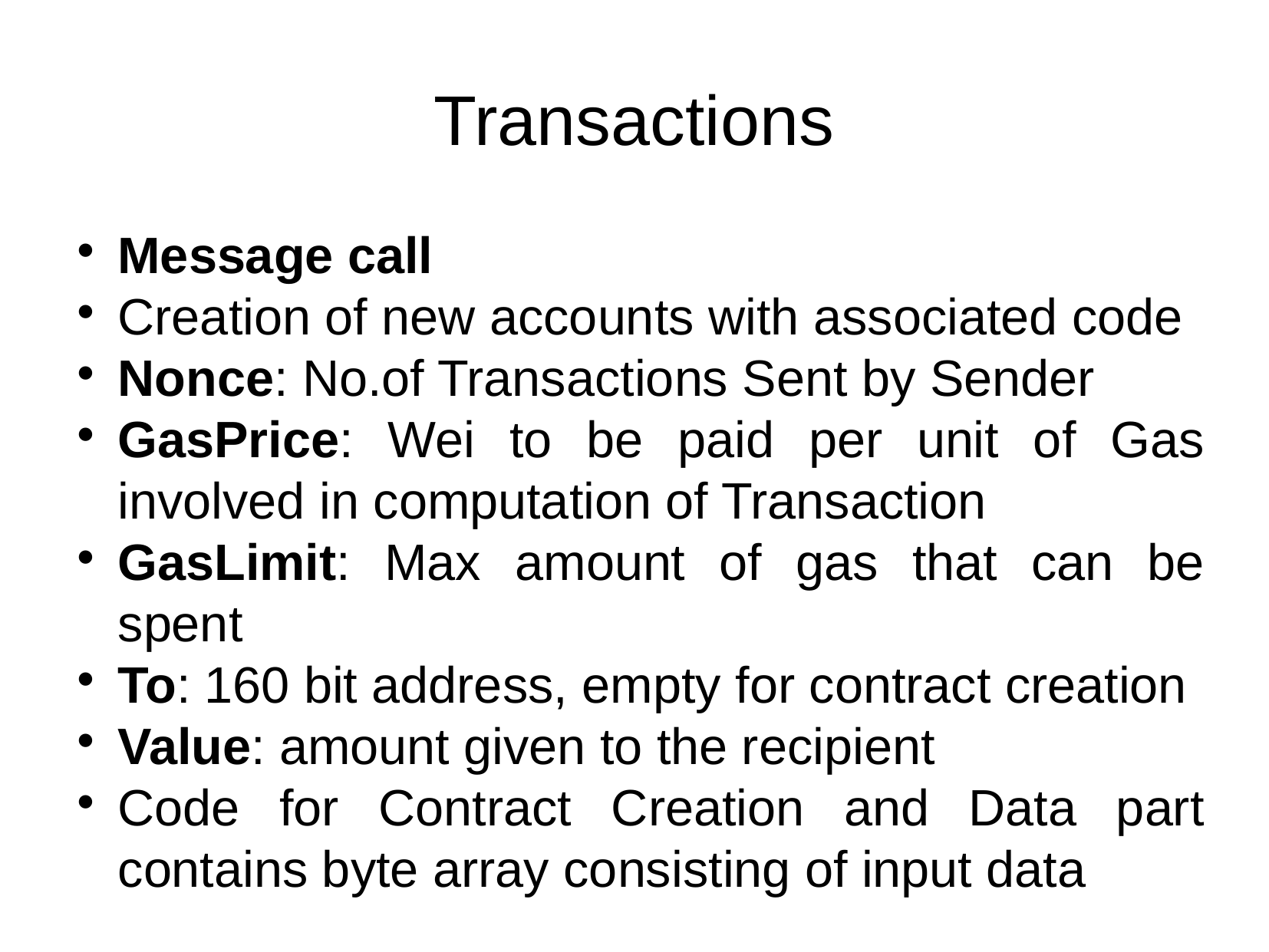

Transactions
Message call
Creation of new accounts with associated code
Nonce: No.of Transactions Sent by Sender
GasPrice: Wei to be paid per unit of Gas involved in computation of Transaction
GasLimit: Max amount of gas that can be spent
To: 160 bit address, empty for contract creation
Value: amount given to the recipient
Code for Contract Creation and Data part contains byte array consisting of input data